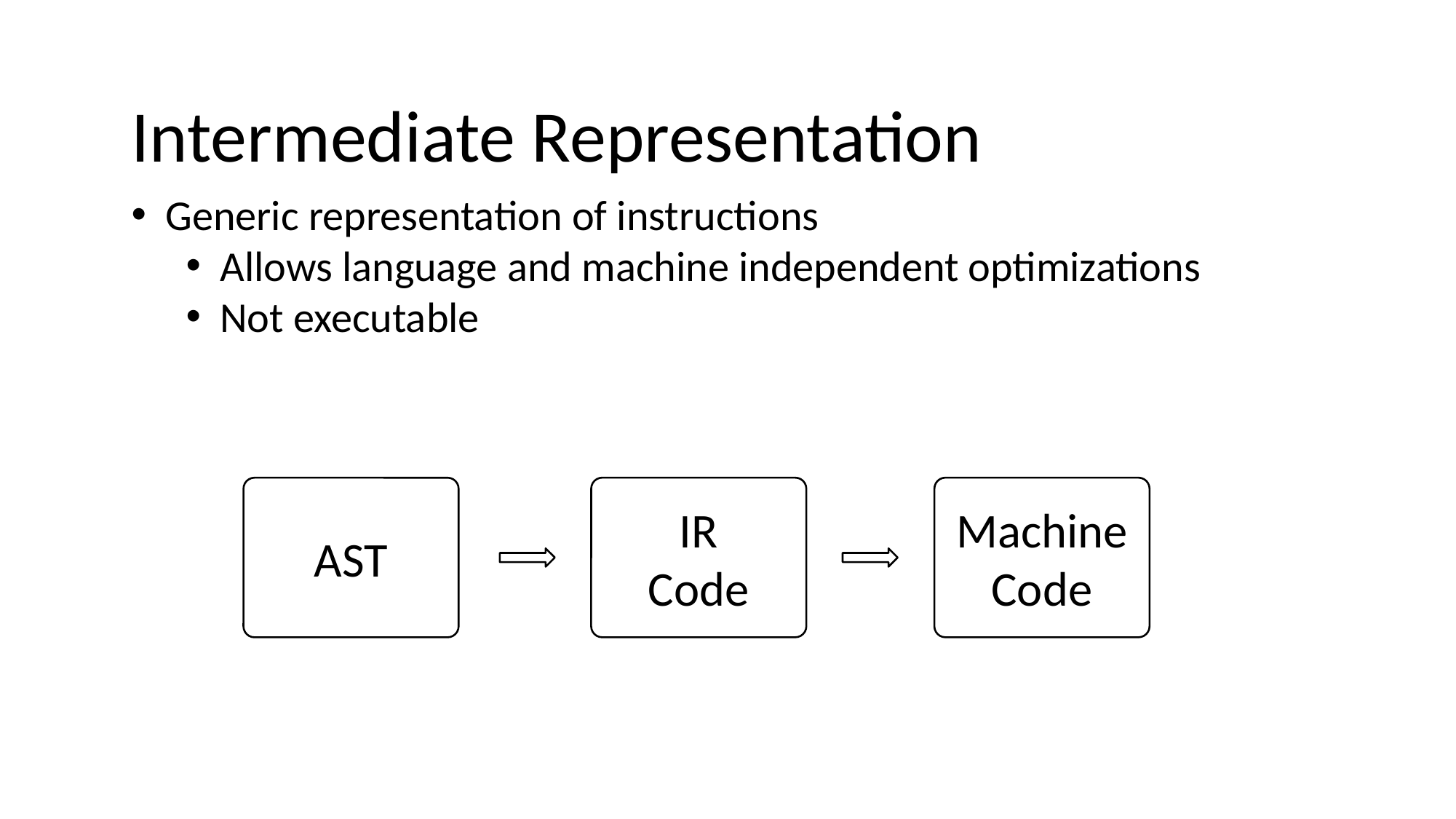

Intermediate Representation
Generic representation of instructions
Allows language and machine independent optimizations
Not executable
Machine
Code
IR
Code
AST